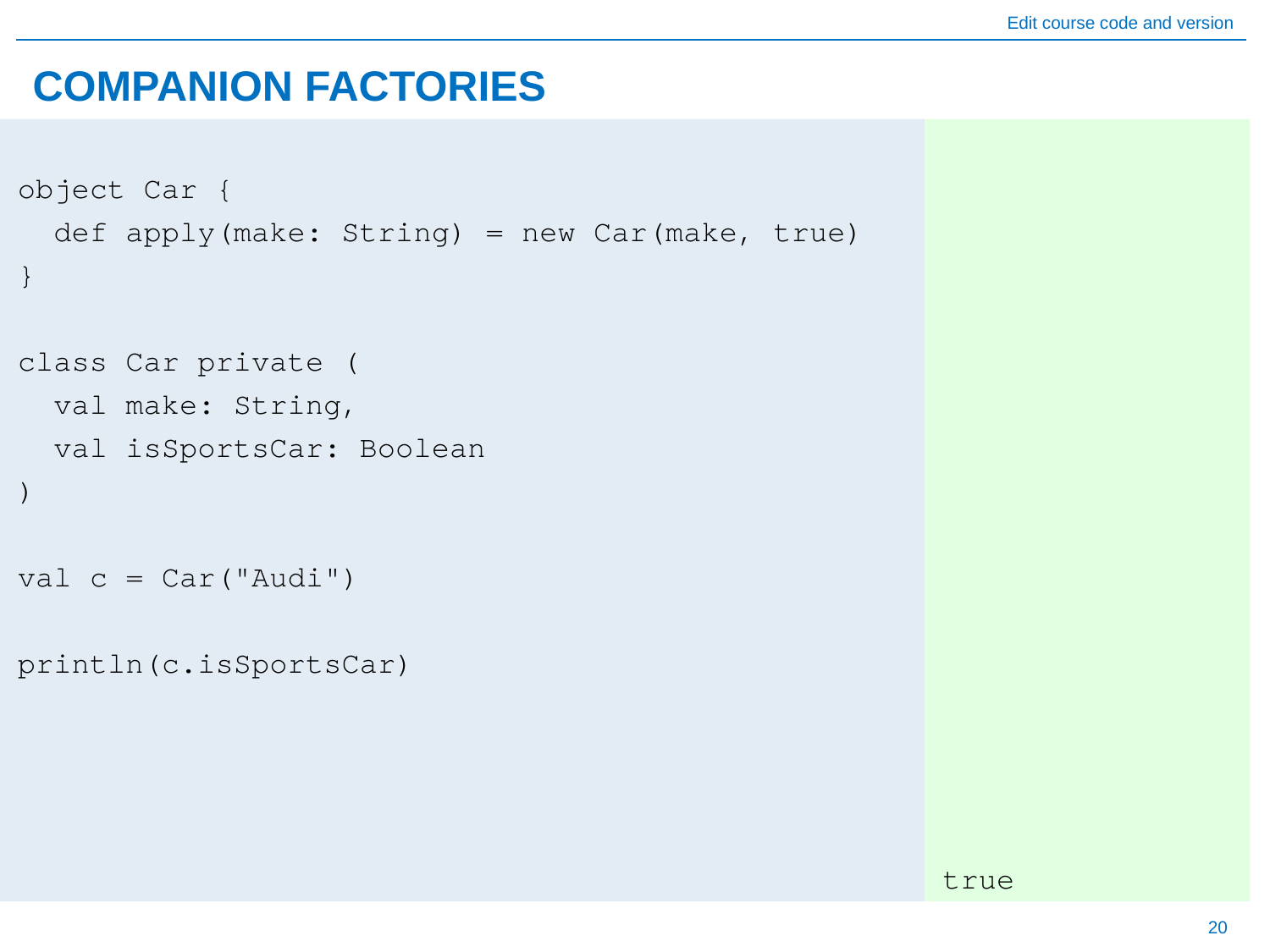

# COMPANION FACTORIES

true

object Car {
  def apply(make: String) = new Car(make, true)
}
class Car private (
  val make: String,
  val isSportsCar: Boolean
)
val c = Car("Audi")

println(c.isSportsCar)